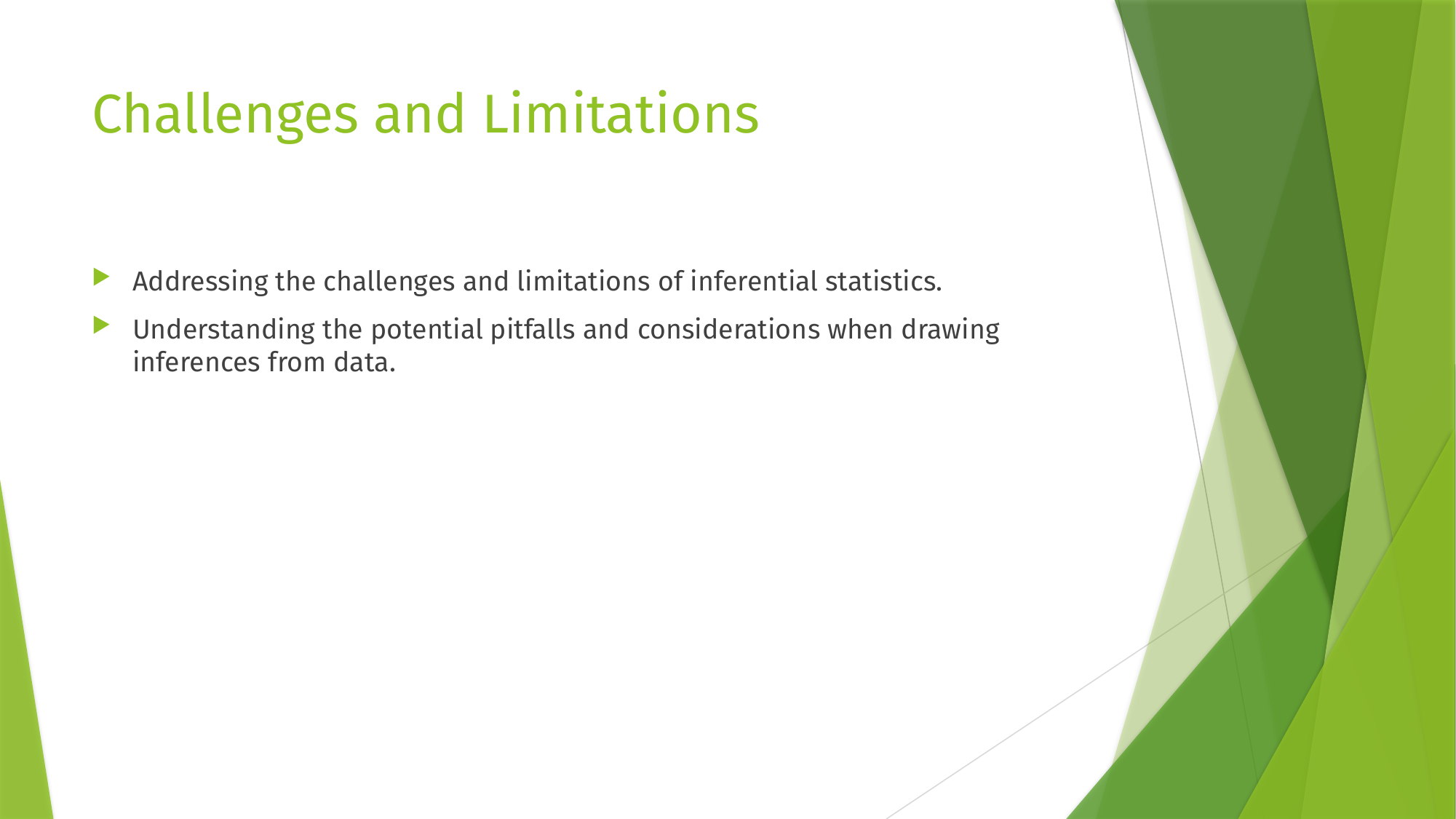

# Challenges and Limitations
Addressing the challenges and limitations of inferential statistics.
Understanding the potential pitfalls and considerations when drawing inferences from data.